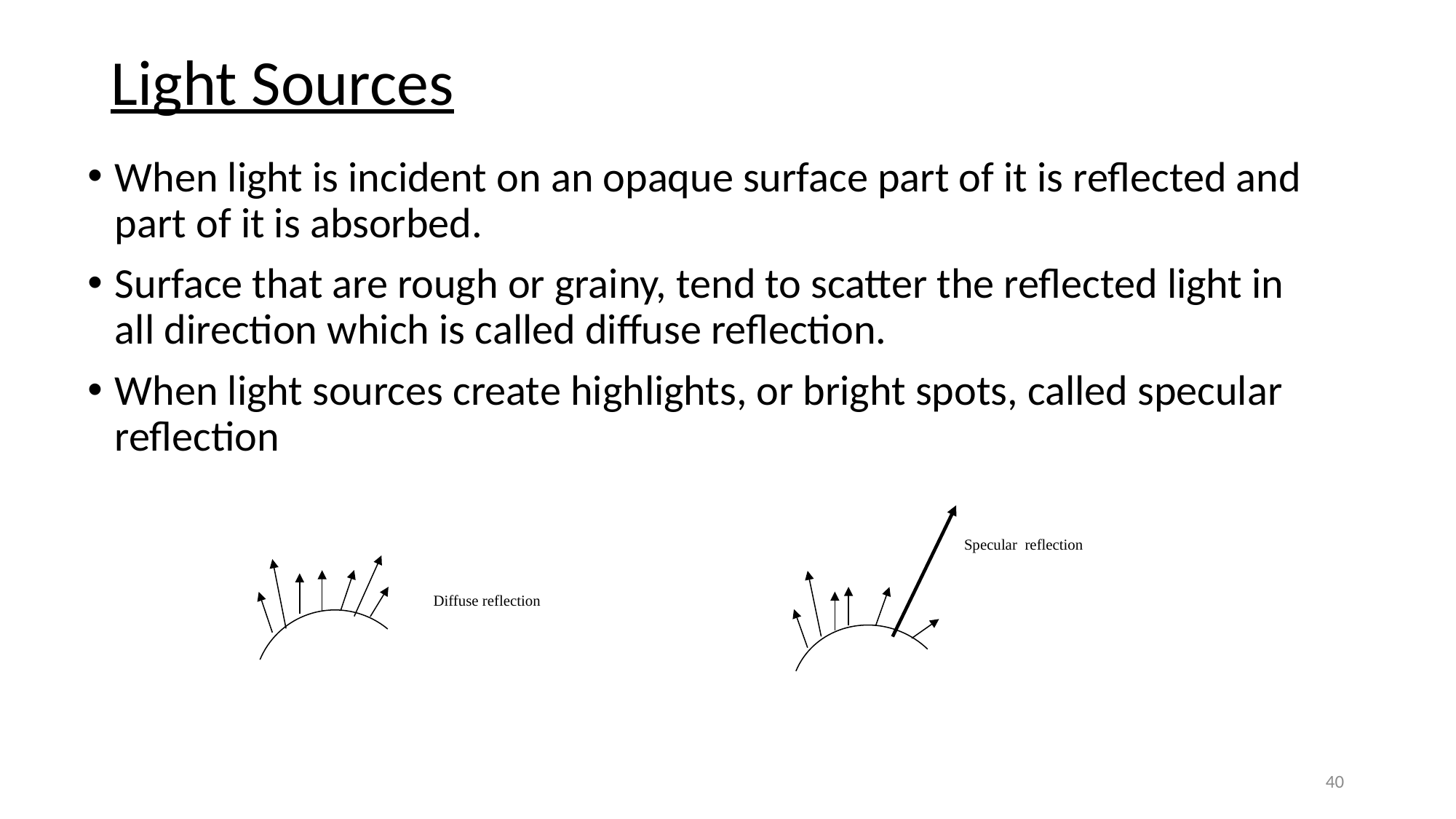

# Light Sources
When light is incident on an opaque surface part of it is reflected and part of it is absorbed.
Surface that are rough or grainy, tend to scatter the reflected light in all direction which is called diffuse reflection.
When light sources create highlights, or bright spots, called specular reflection

Specular  reflection

Diffuse reflection

40